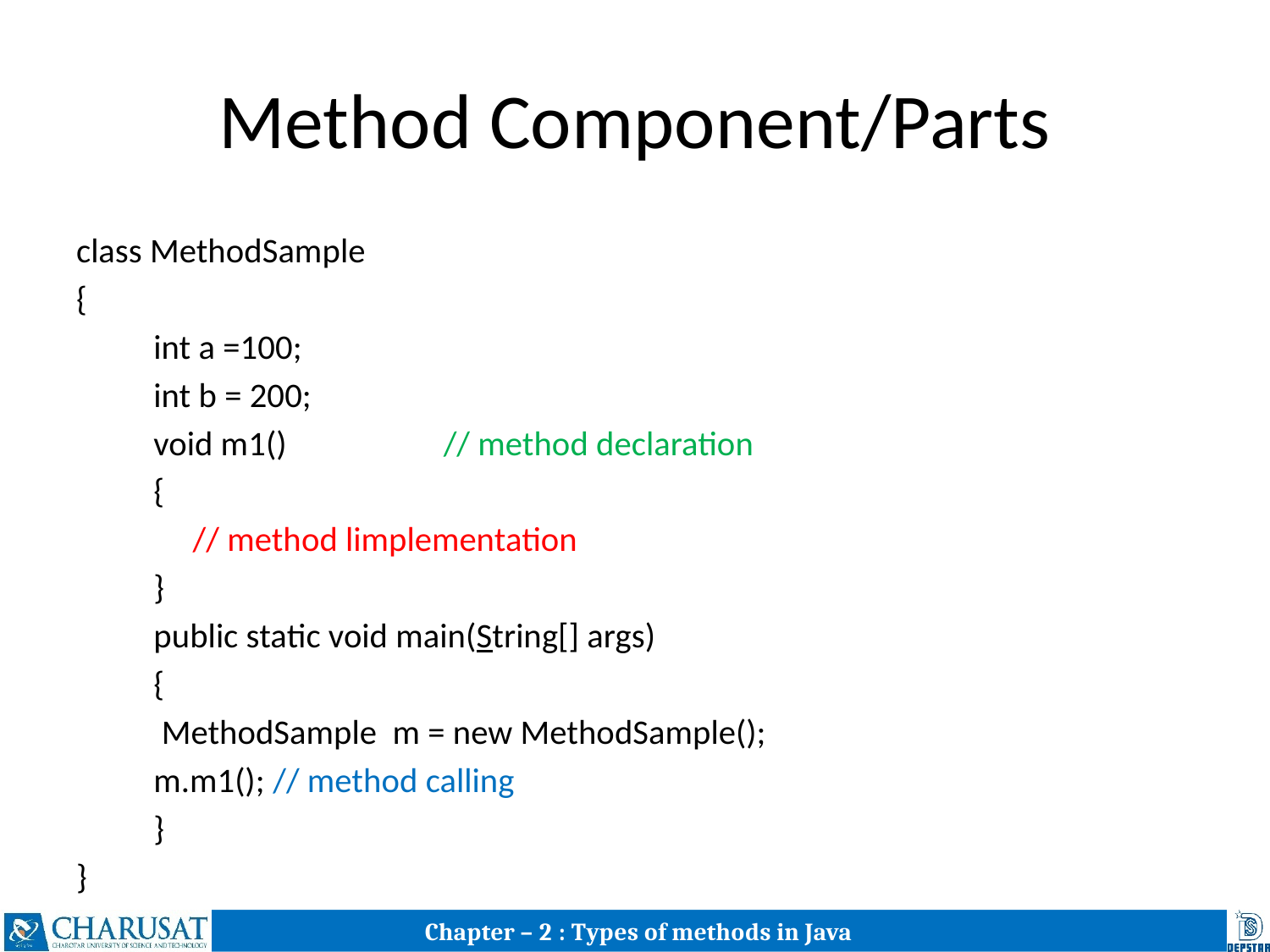

# Method Component/Parts
class MethodSample
{
		int a =100;
		int b = 200;
	void m1()                    // method declaration
	{
	     // method limplementation
	}
	public static void main(String[] args)
	{
		 MethodSample  m = new MethodSample();
		m.m1(); // method calling
	}
}